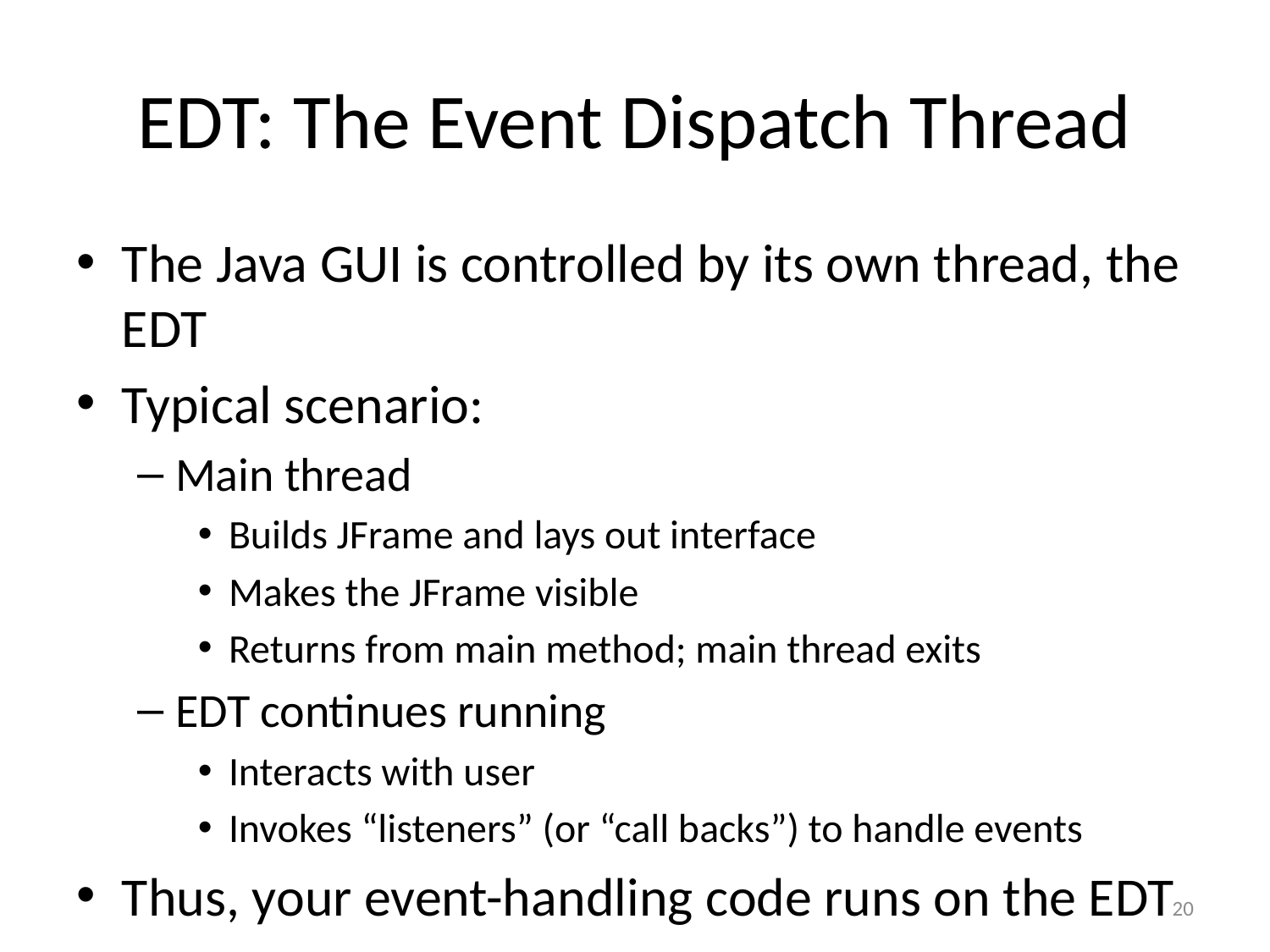

# EDT: The Event Dispatch Thread
The Java GUI is controlled by its own thread, the EDT
Typical scenario:
Main thread
Builds JFrame and lays out interface
Makes the JFrame visible
Returns from main method; main thread exits
EDT continues running
Interacts with user
Invokes “listeners” (or “call backs”) to handle events
Thus, your event-handling code runs on the EDT
20